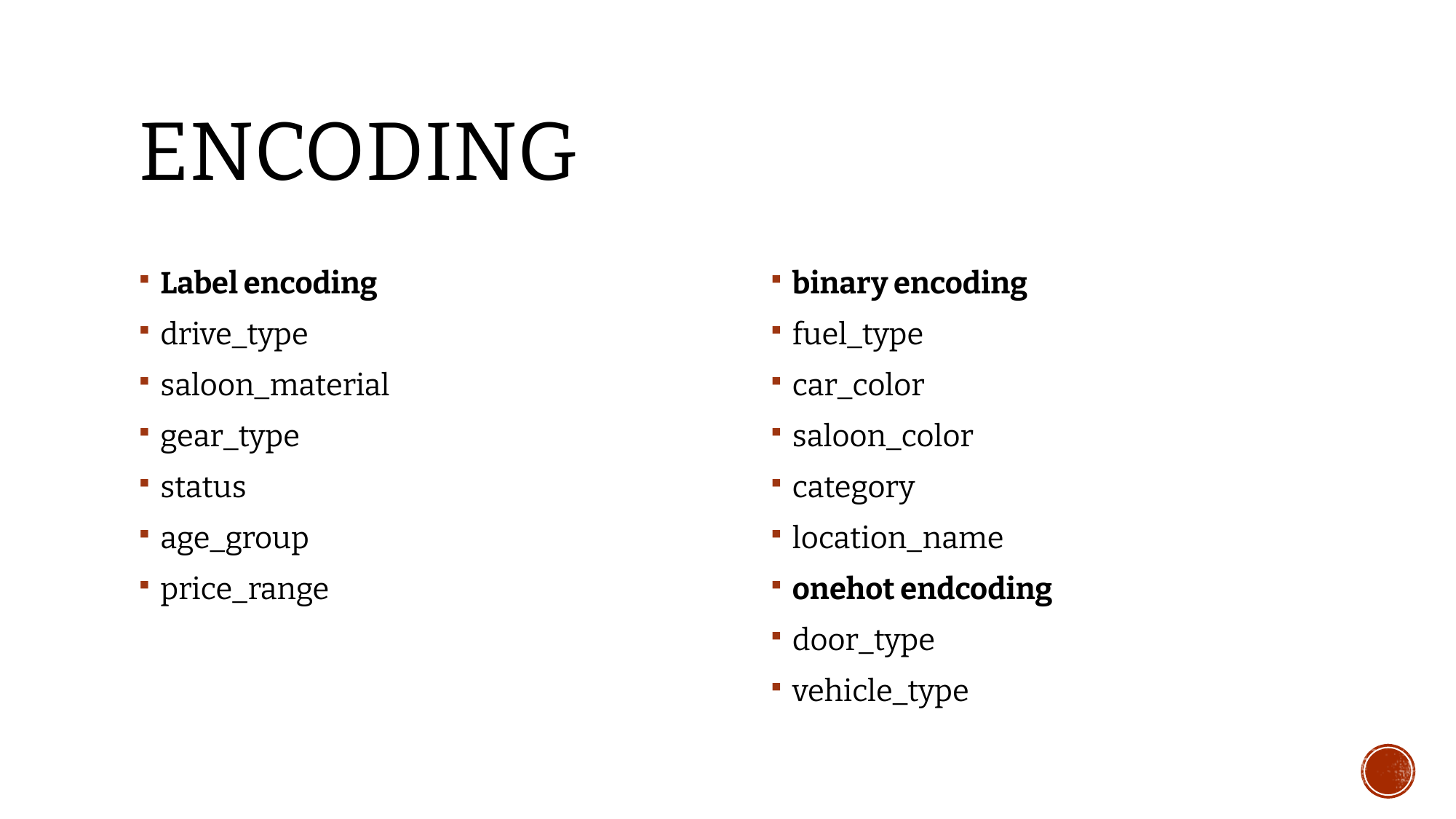

# Encoding
Label encoding
drive_type
saloon_material
gear_type
status
age_group
price_range

binary encoding
fuel_type
car_color
saloon_color
category
location_name
onehot endcoding
door_type
vehicle_type